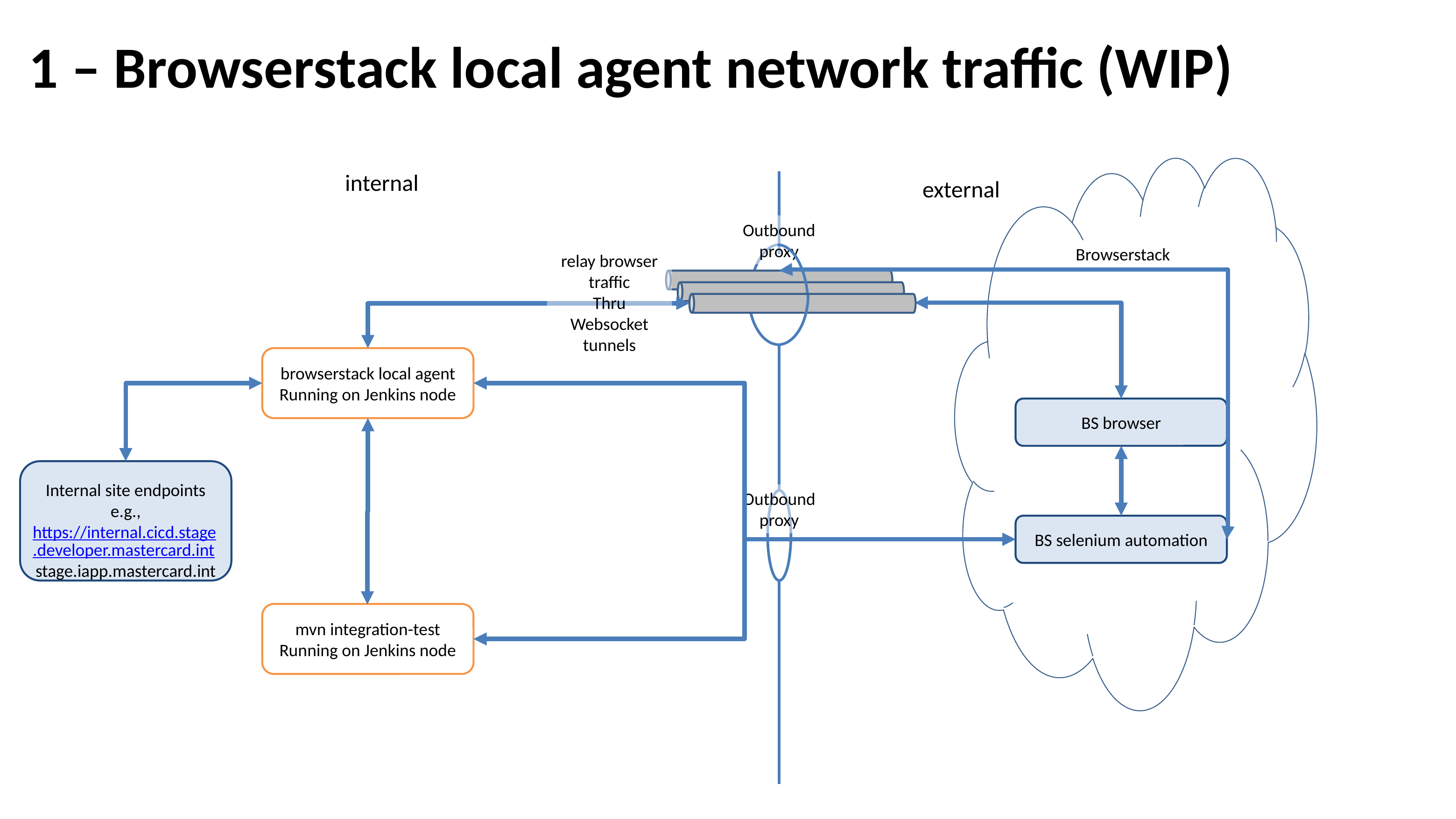

# 1 – Browserstack local agent network traffic (WIP)
Browserstack
internal

external

Outbound
proxy

relay browser traffic
Thru Websocket
tunnels

ws tunnel
browserstack local agent
Running on Jenkins node
BS browser
Internal site endpoints
e.g.,
https://internal.cicd.stage.developer.mastercard.int
stage.iapp.mastercard.int
Outbound
proxy

BS selenium automation
mvn integration-test
Running on Jenkins node